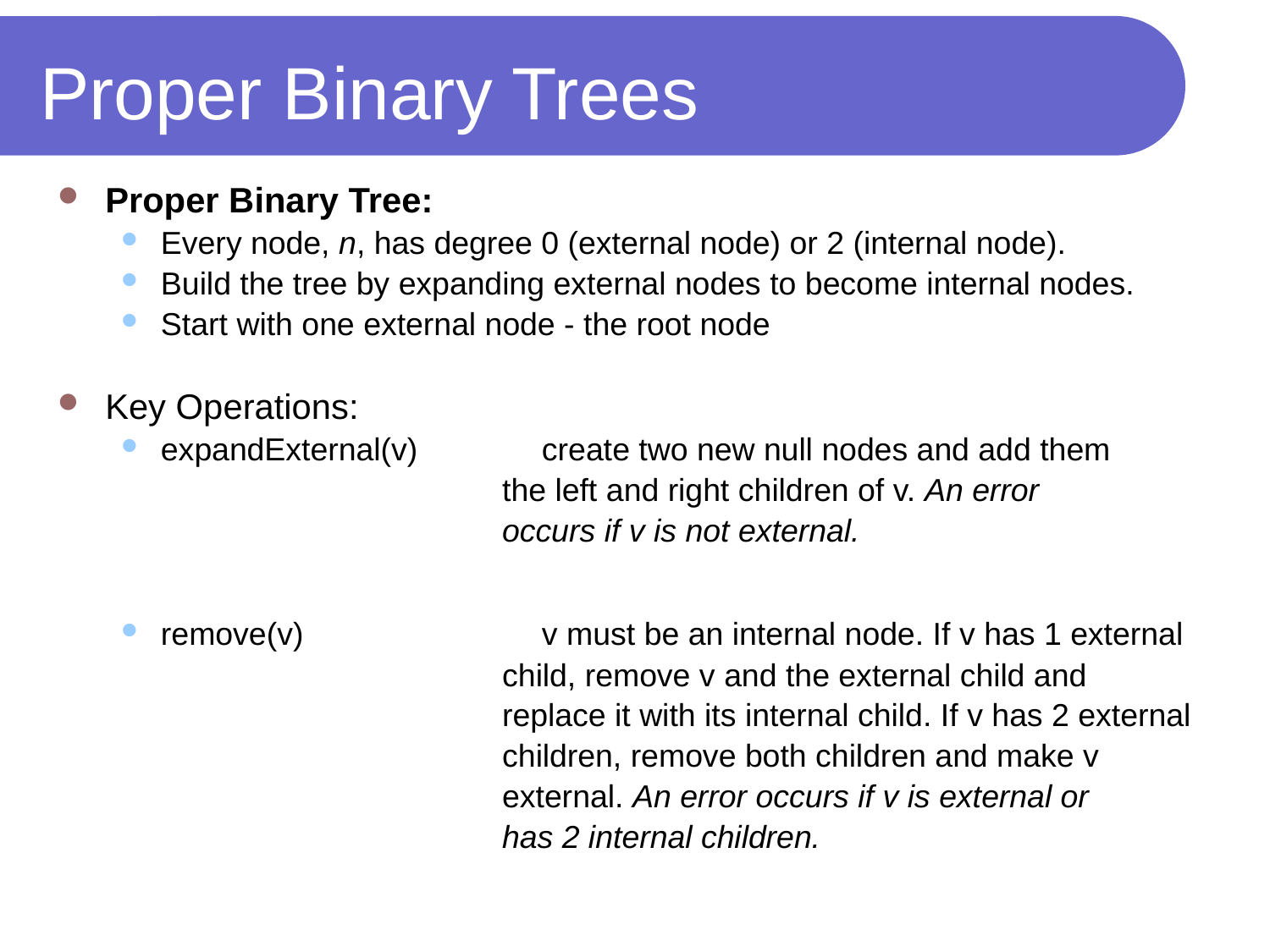

# Proper Binary Trees
Proper Binary Tree:
Every node, n, has degree 0 (external node) or 2 (internal node).
Build the tree by expanding external nodes to become internal nodes.
Start with one external node - the root node

Key Operations:
expandExternal(v)	create two new null nodes and add them
			the left and right children of v. An error
			occurs if v is not external.

remove(v)		v must be an internal node. If v has 1 external
			child, remove v and the external child and
			replace it with its internal child. If v has 2 external
			children, remove both children and make v
			external. An error occurs if v is external or
			has 2 internal children.